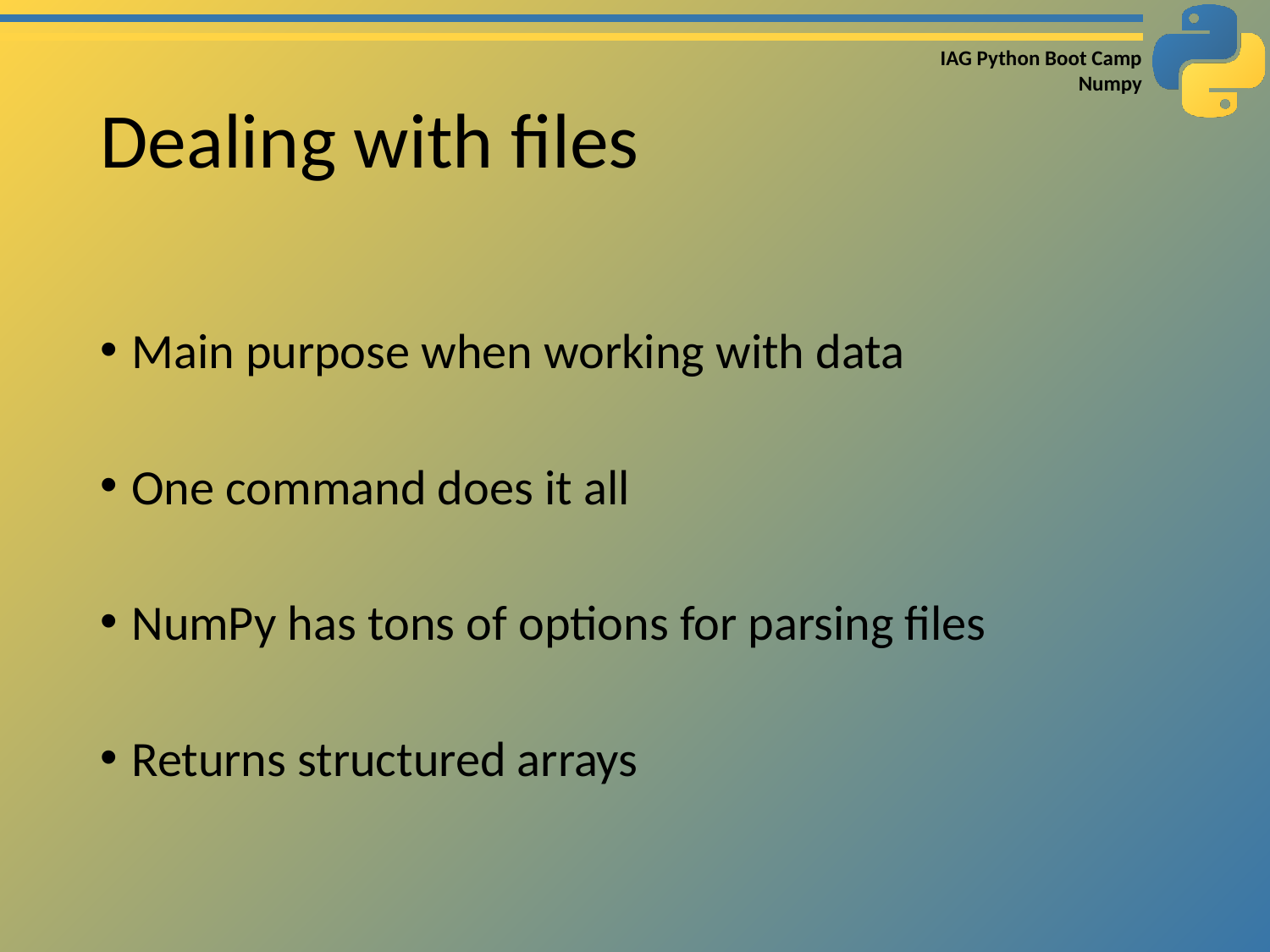

# Dealing with files
Main purpose when working with data
One command does it all
NumPy has tons of options for parsing files
Returns structured arrays